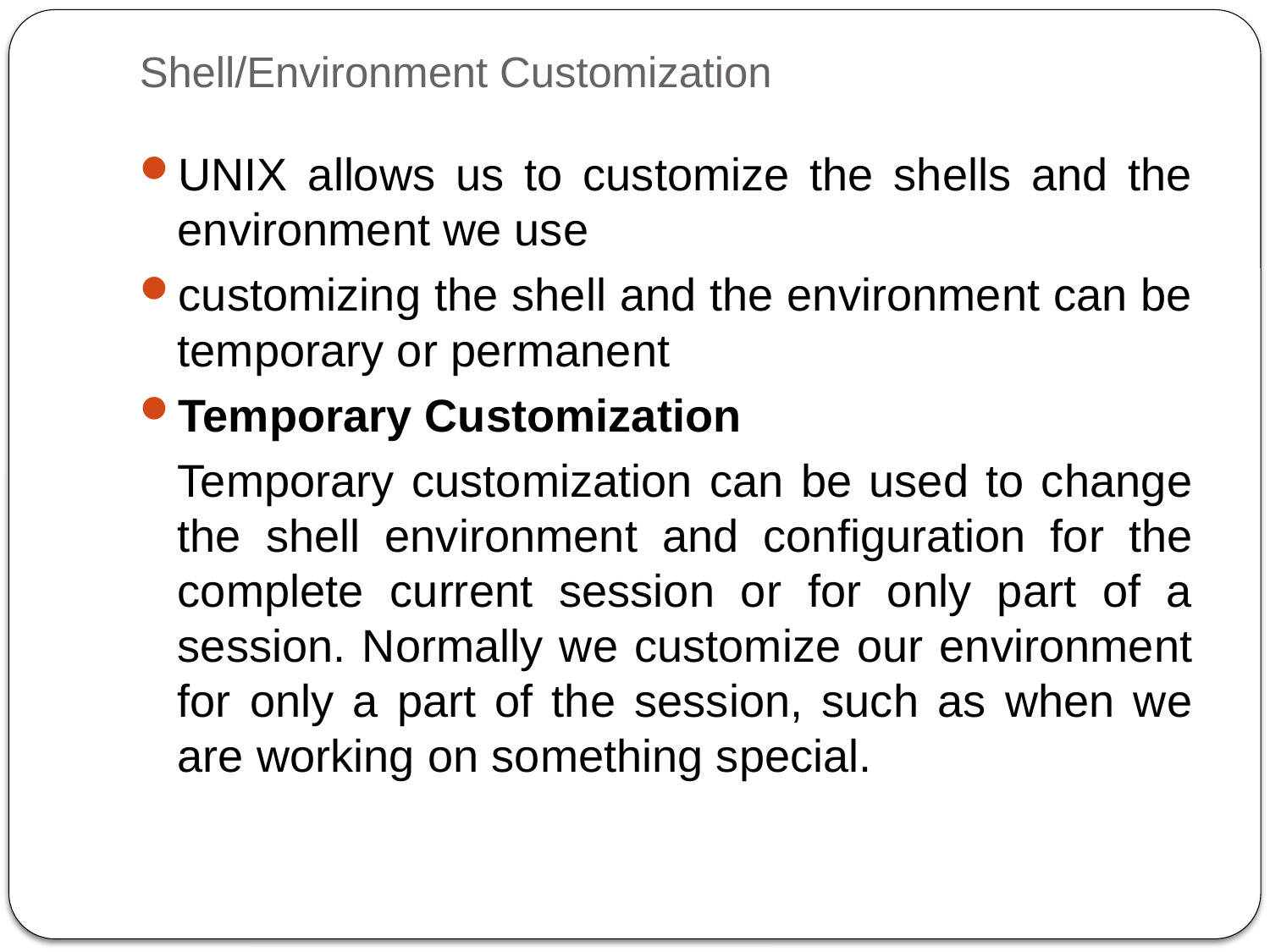

# Shell/Environment Customization
UNIX allows us to customize the shells and the environment we use
customizing the shell and the environment can be temporary or permanent
Temporary Customization
	Temporary customization can be used to change the shell environment and configuration for the complete current session or for only part of a session. Normally we customize our environment for only a part of the session, such as when we are working on something special.